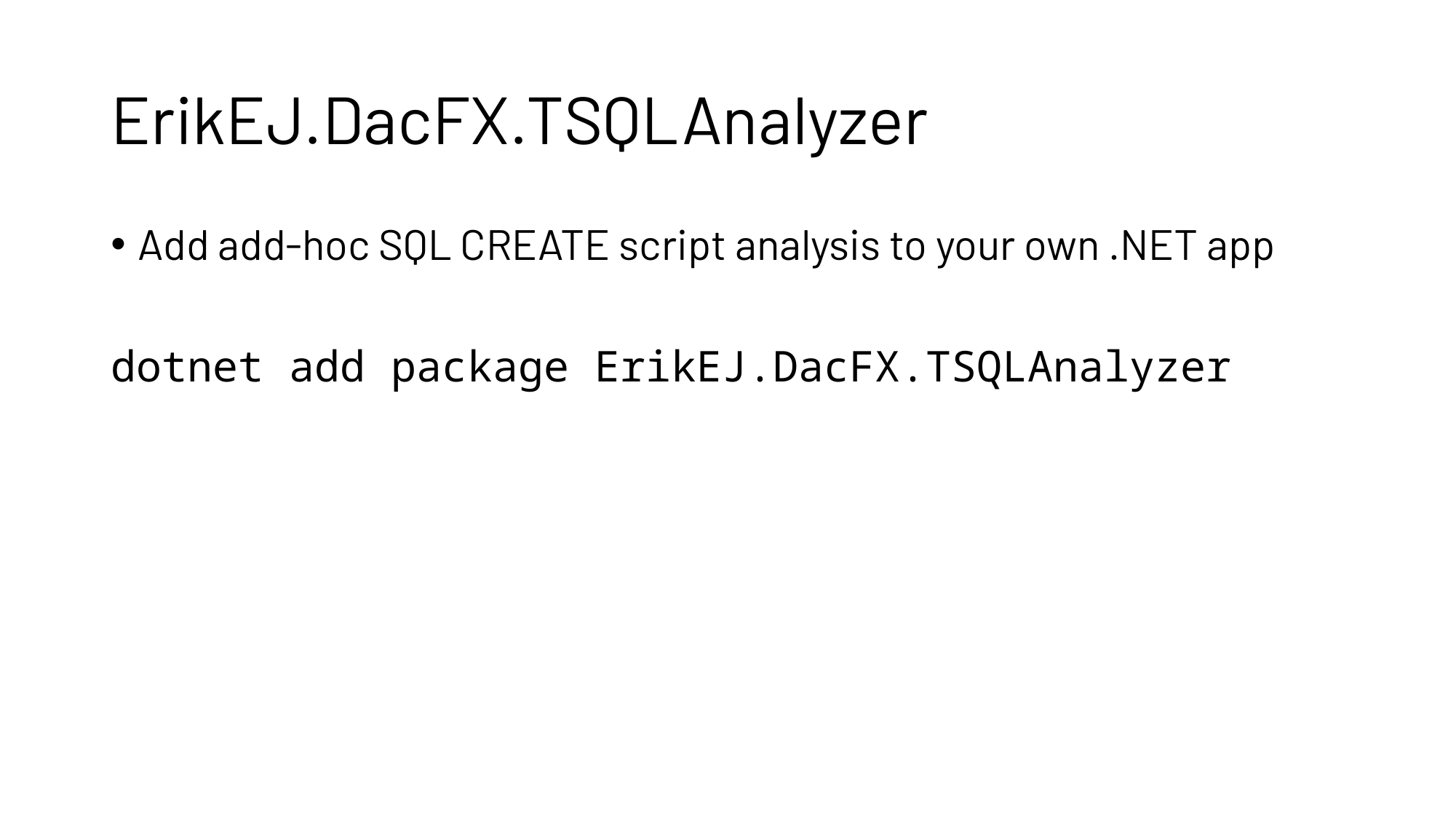

# ErikEJ.DacFX.TSQLAnalyzer
Add add-hoc SQL CREATE script analysis to your own .NET app

dotnet add package ErikEJ.DacFX.TSQLAnalyzer